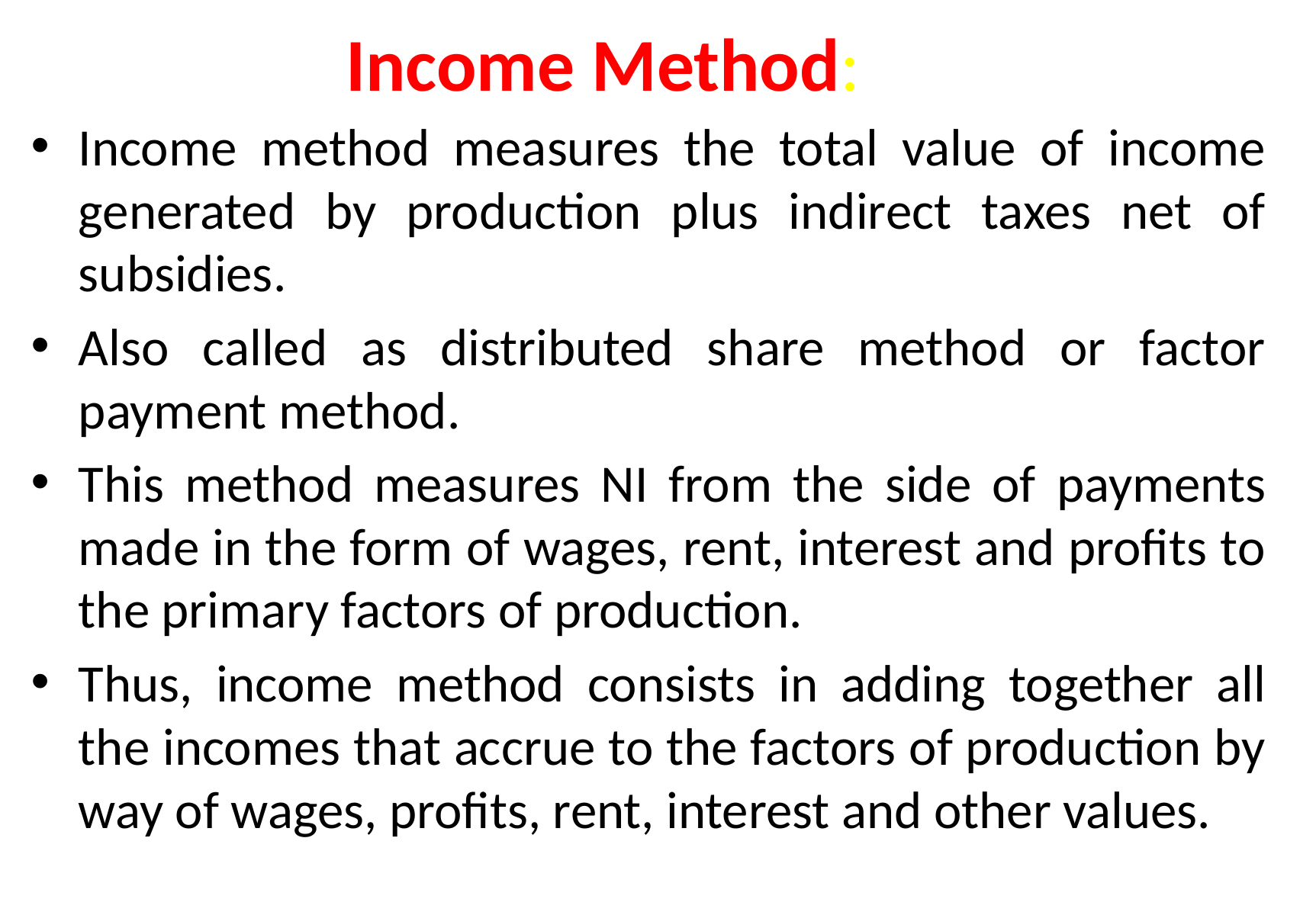

# Income Method:
Income method measures the total value of income generated by production plus indirect taxes net of subsidies.
Also called as distributed share method or factor payment method.
This method measures NI from the side of payments made in the form of wages, rent, interest and profits to the primary factors of production.
Thus, income method consists in adding together all the incomes that accrue to the factors of production by way of wages, profits, rent, interest and other values.